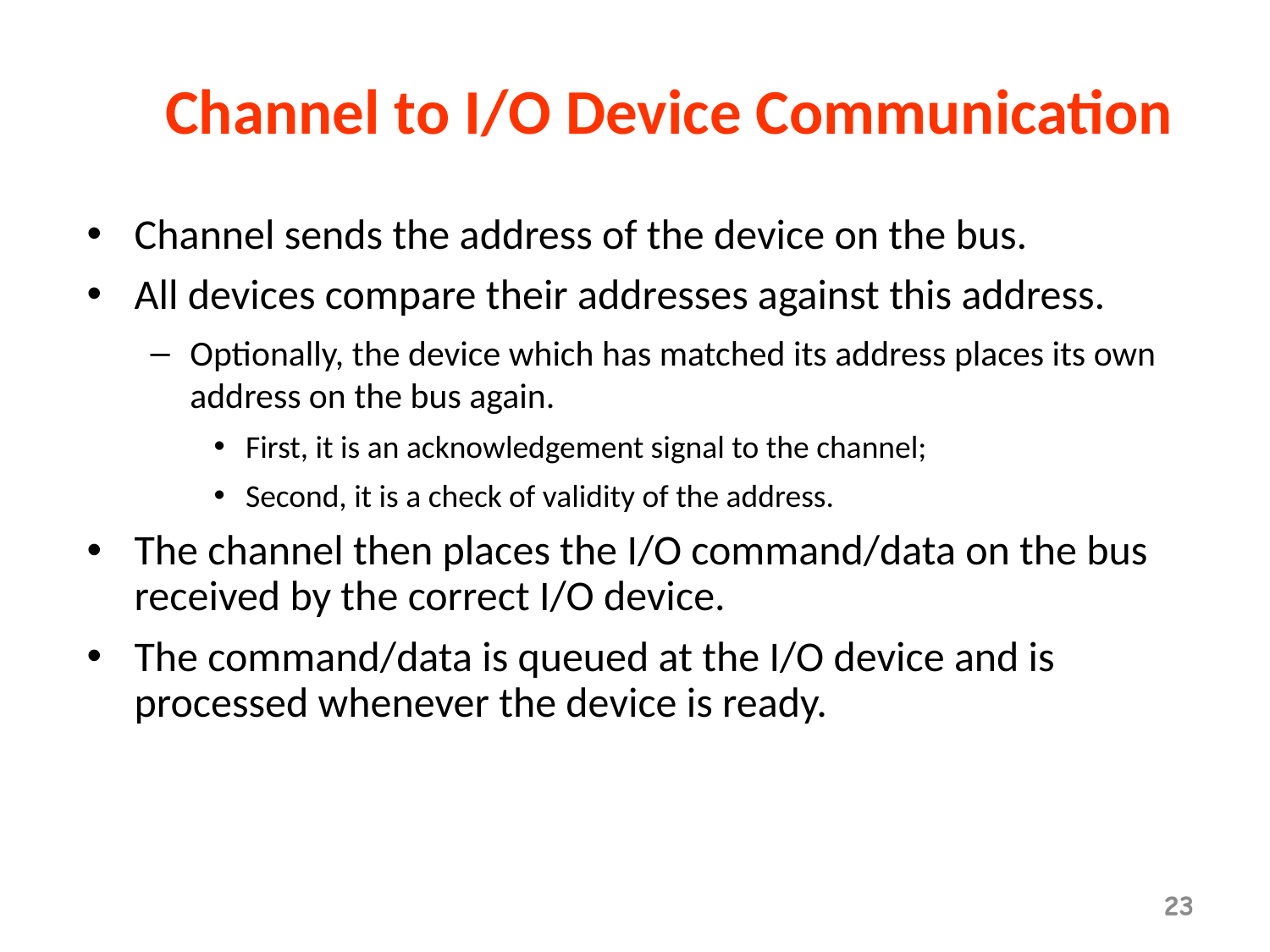

# Channel to I/O Device Communication
Channel sends the address of the device on the bus.
All devices compare their addresses against this address.
Optionally, the device which has matched its address places its own address on the bus again.
First, it is an acknowledgement signal to the channel;
Second, it is a check of validity of the address.
The channel then places the I/O command/data on the bus received by the correct I/O device.
The command/data is queued at the I/O device and is processed whenever the device is ready.
23